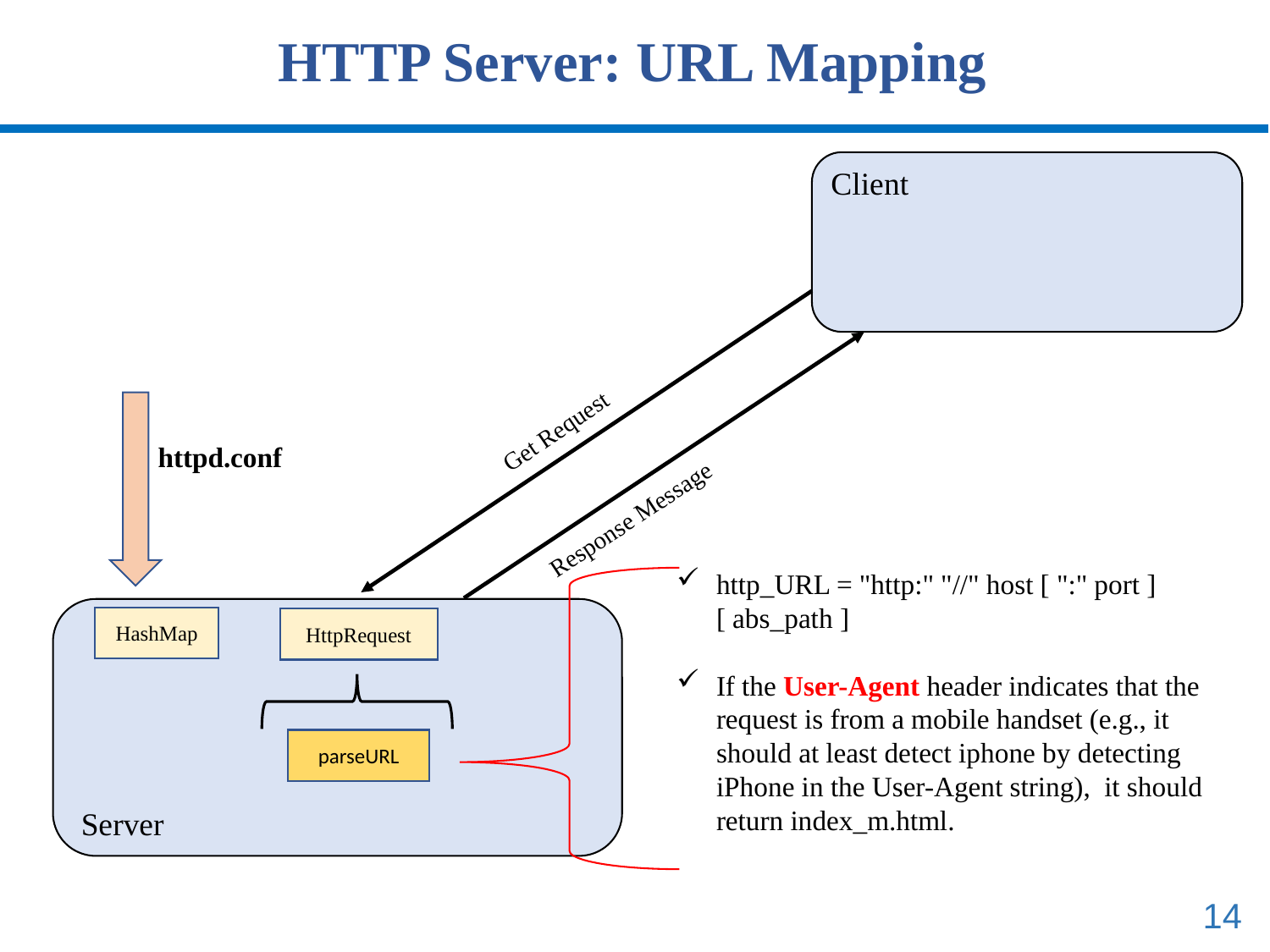

HTTP Server: URL Mapping

Client
Get Request
httpd.conf

Response Message
http_URL = "http:" "//" host [ ":" port ] [ abs_path ]

If the User-Agent header indicates that the request is from a mobile handset (e.g., it should at least detect iphone by detecting iPhone in the User-Agent string),  it should return index_m.html.

HashMap
HttpRequest
parseURL
Server
14